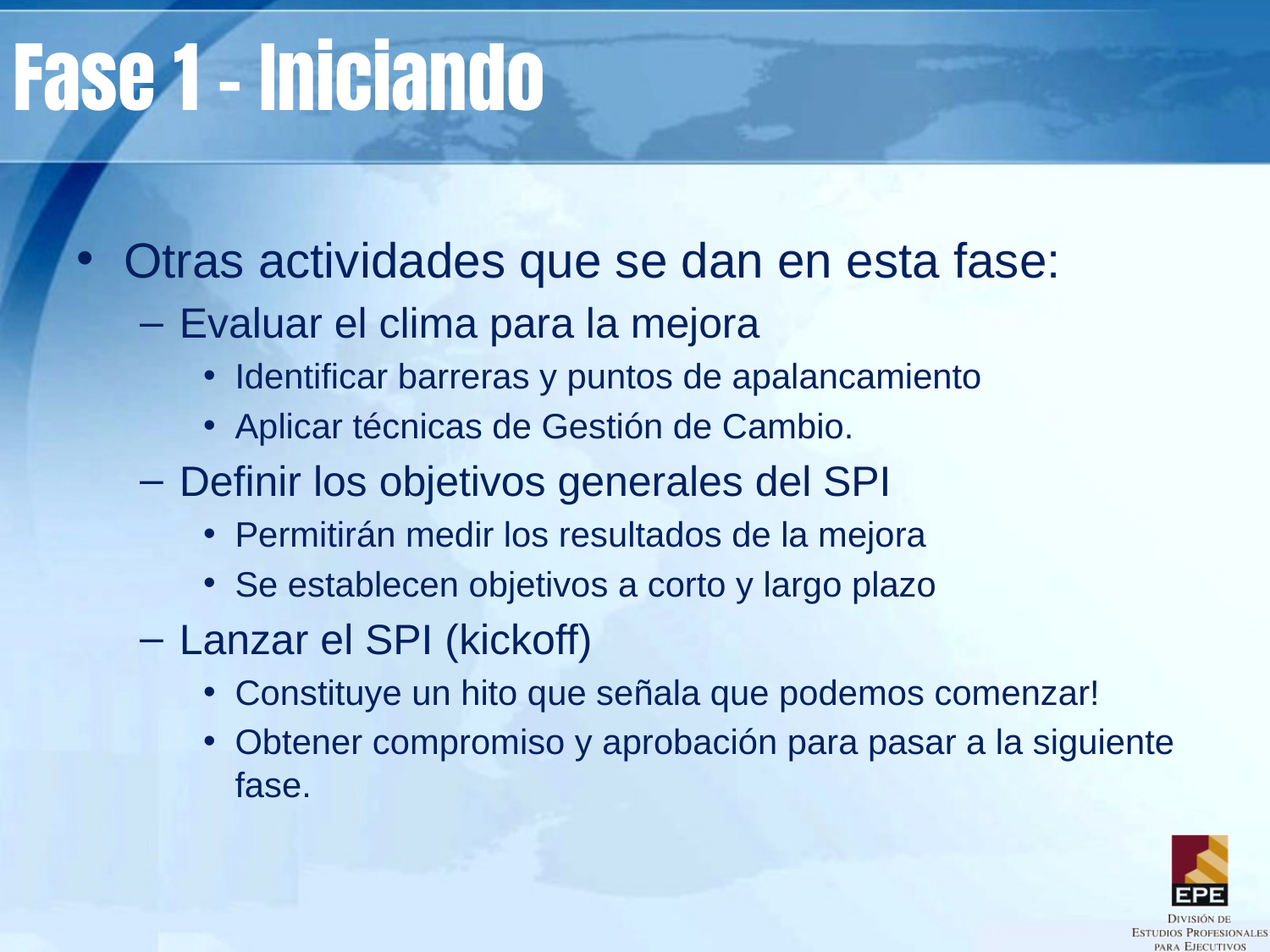

# Fase 1 - Iniciando
Otras actividades que se dan en esta fase:
Evaluar el clima para la mejora
Identificar barreras y puntos de apalancamiento
Aplicar técnicas de Gestión de Cambio.
Definir los objetivos generales del SPI
Permitirán medir los resultados de la mejora
Se establecen objetivos a corto y largo plazo
Lanzar el SPI (kickoff)
Constituye un hito que señala que podemos comenzar!
Obtener compromiso y aprobación para pasar a la siguiente fase.